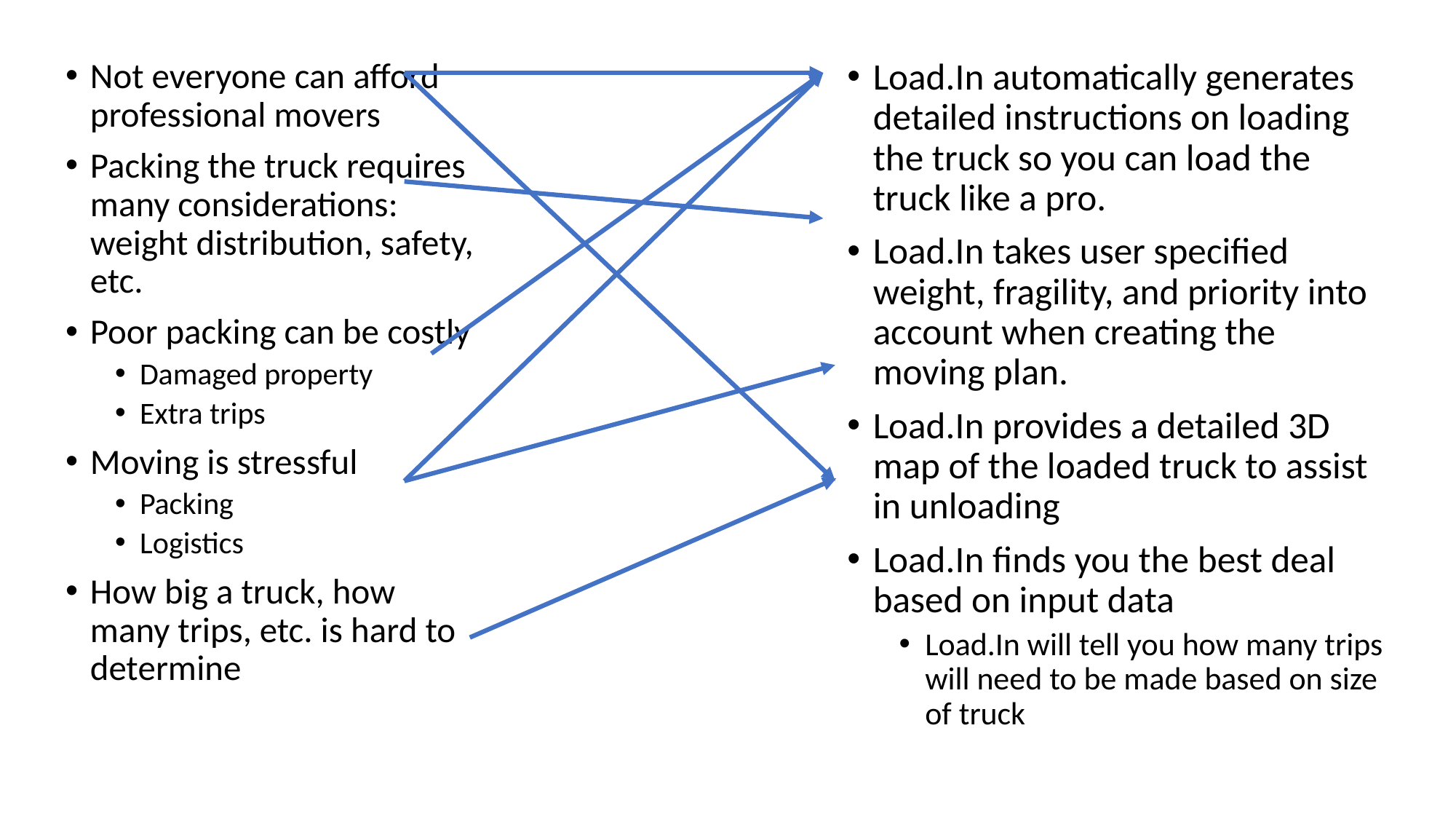

Not everyone can afford professional movers
Packing the truck requires many considerations: weight distribution, safety, etc.
Poor packing can be costly
Damaged property
Extra trips
Moving is stressful
Packing
Logistics
How big a truck, how many trips, etc. is hard to determine

Load.In automatically generates detailed instructions on loading the truck so you can load the truck like a pro.
Load.In takes user specified weight, fragility, and priority into account when creating the moving plan.
Load.In provides a detailed 3D map of the loaded truck to assist in unloading
Load.In finds you the best deal based on input data
Load.In will tell you how many trips will need to be made based on size of truck